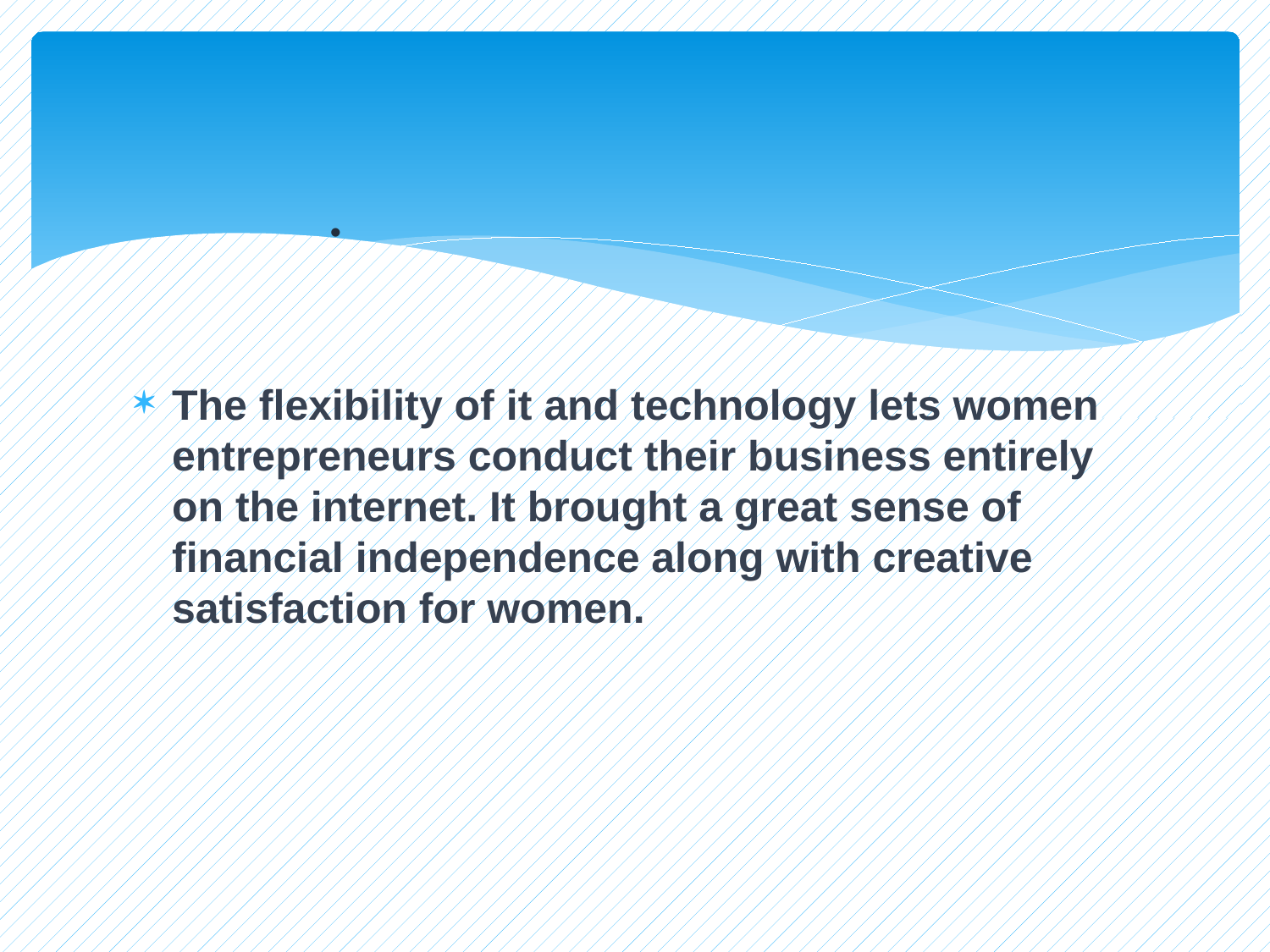

#

The flexibility of it and technology lets women entrepreneurs conduct their business entirely on the internet. It brought a great sense of financial independence along with creative satisfaction for women.